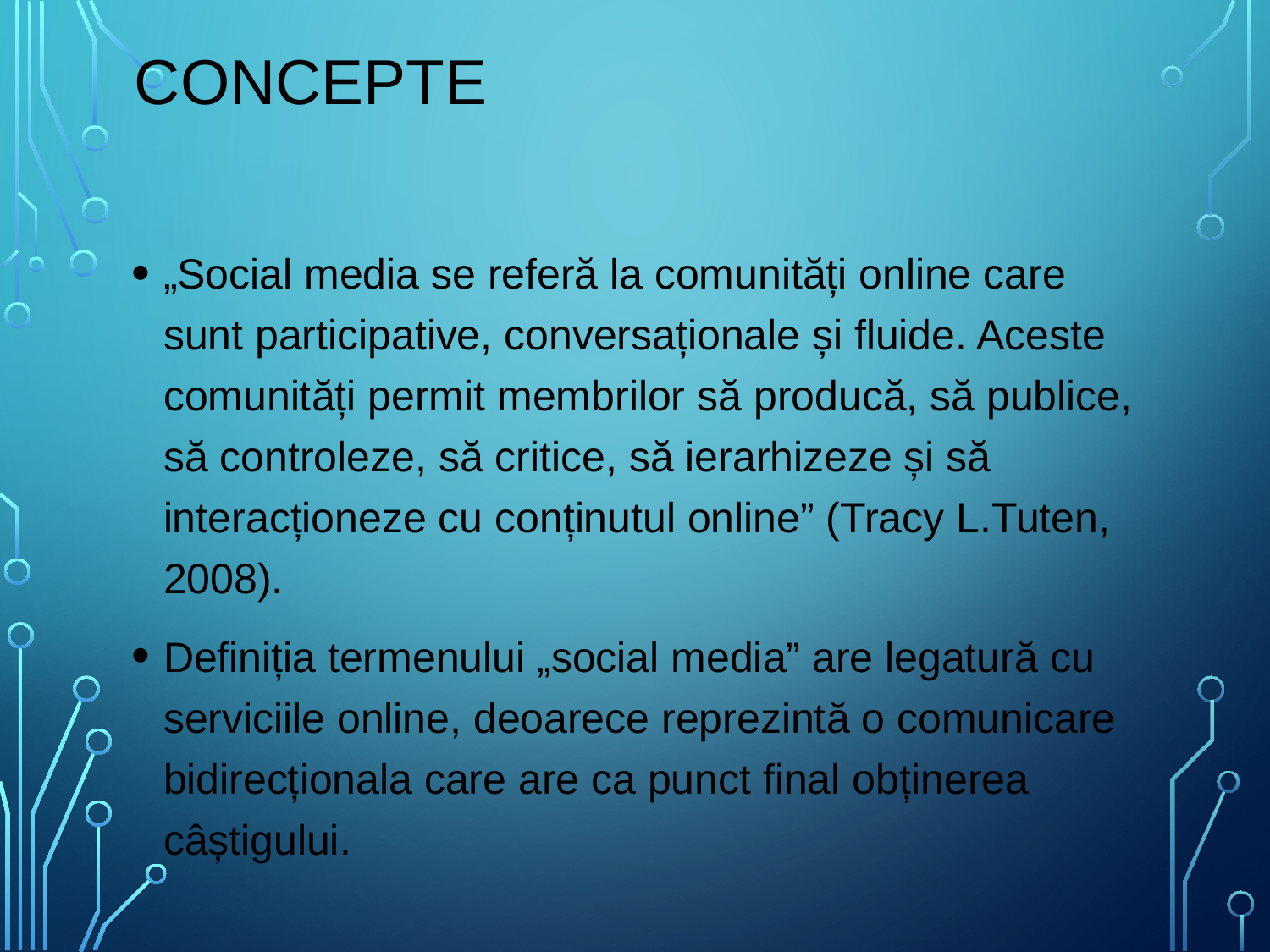

# Concepte
„Social media se referă la comunități online care sunt participative, conversaționale și fluide. Aceste comunități permit membrilor să producă, să publice, să controleze, să critice, să ierarhizeze și să interacționeze cu conținutul online” (Tracy L.Tuten, 2008).
Definiția termenului „social media” are legatură cu serviciile online, deoarece reprezintă o comunicare bidirecționala care are ca punct final obținerea câștigului.